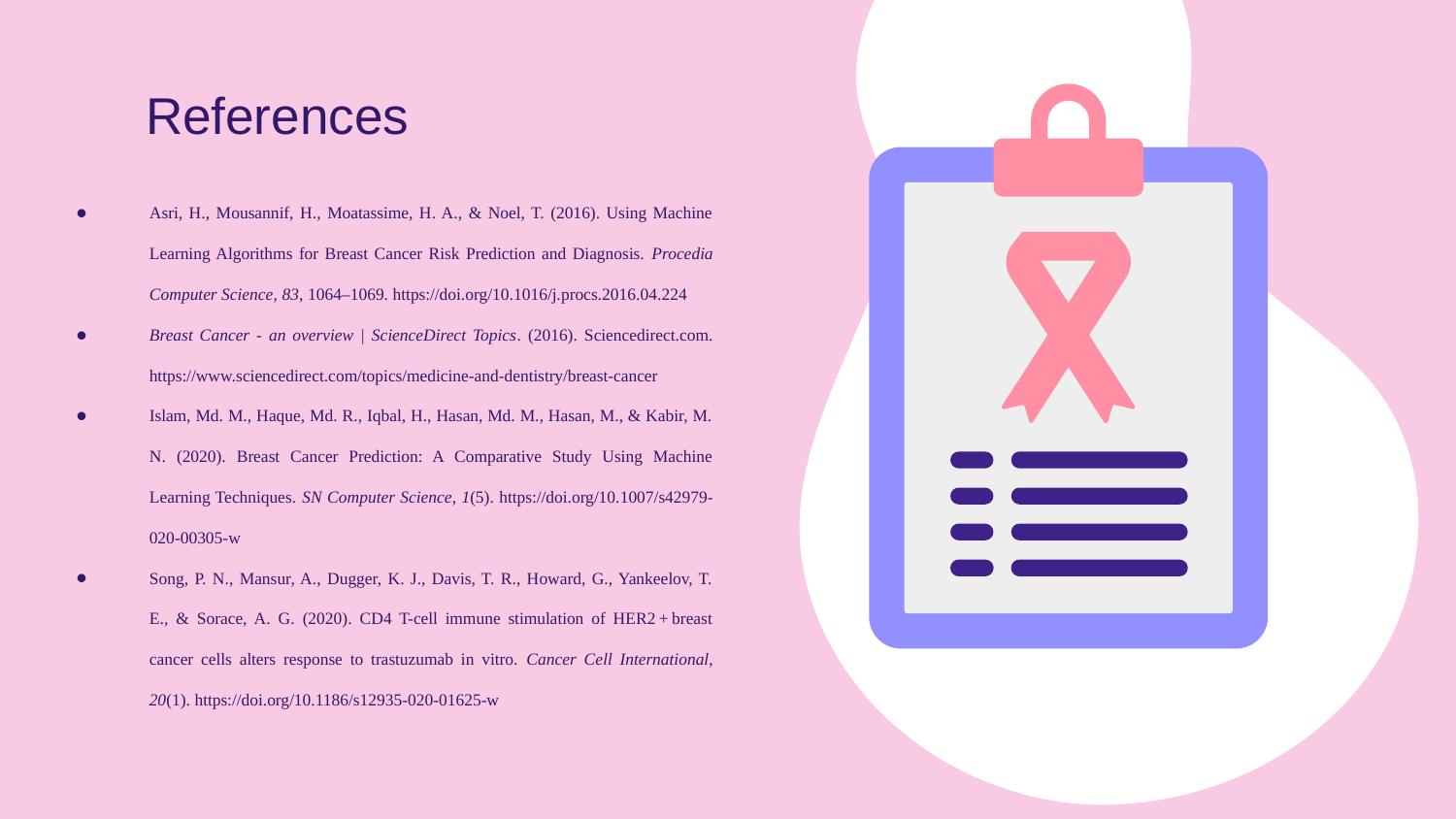

# References

Asri, H., Mousannif, H., Moatassime, H. A., & Noel, T. (2016). Using Machine Learning Algorithms for Breast Cancer Risk Prediction and Diagnosis. Procedia Computer Science, 83, 1064–1069. https://doi.org/10.1016/j.procs.2016.04.224
Breast Cancer - an overview | ScienceDirect Topics. (2016). Sciencedirect.com. https://www.sciencedirect.com/topics/medicine-and-dentistry/breast-cancer
Islam, Md. M., Haque, Md. R., Iqbal, H., Hasan, Md. M., Hasan, M., & Kabir, M. N. (2020). Breast Cancer Prediction: A Comparative Study Using Machine Learning Techniques. SN Computer Science, 1(5). https://doi.org/10.1007/s42979-020-00305-w
Song, P. N., Mansur, A., Dugger, K. J., Davis, T. R., Howard, G., Yankeelov, T. E., & Sorace, A. G. (2020). CD4 T-cell immune stimulation of HER2 + breast cancer cells alters response to trastuzumab in vitro. Cancer Cell International, 20(1). https://doi.org/10.1186/s12935-020-01625-w